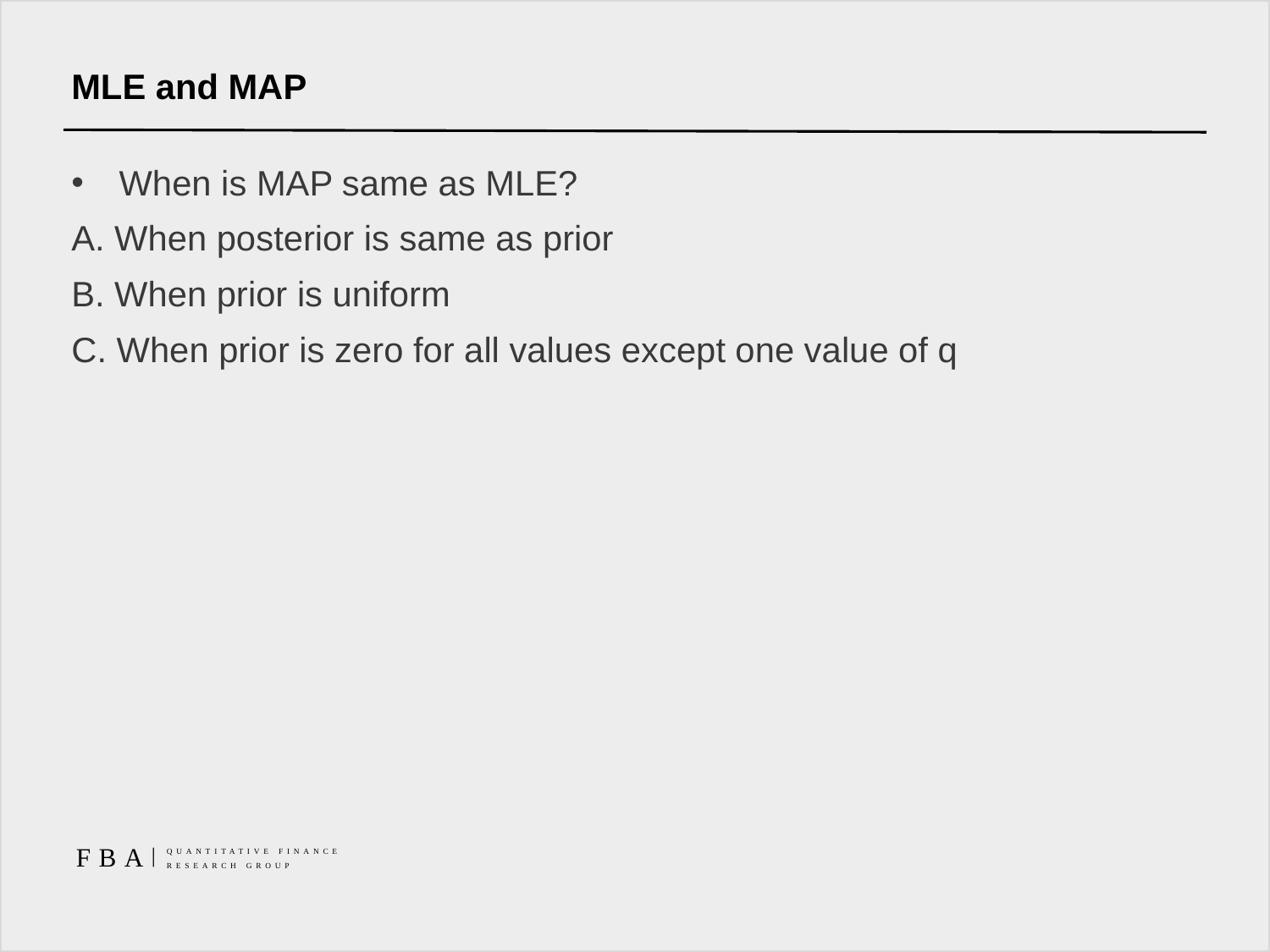

# MLE and MAP
When is MAP same as MLE?
A. When posterior is same as prior
B. When prior is uniform
C. When prior is zero for all values except one value of q